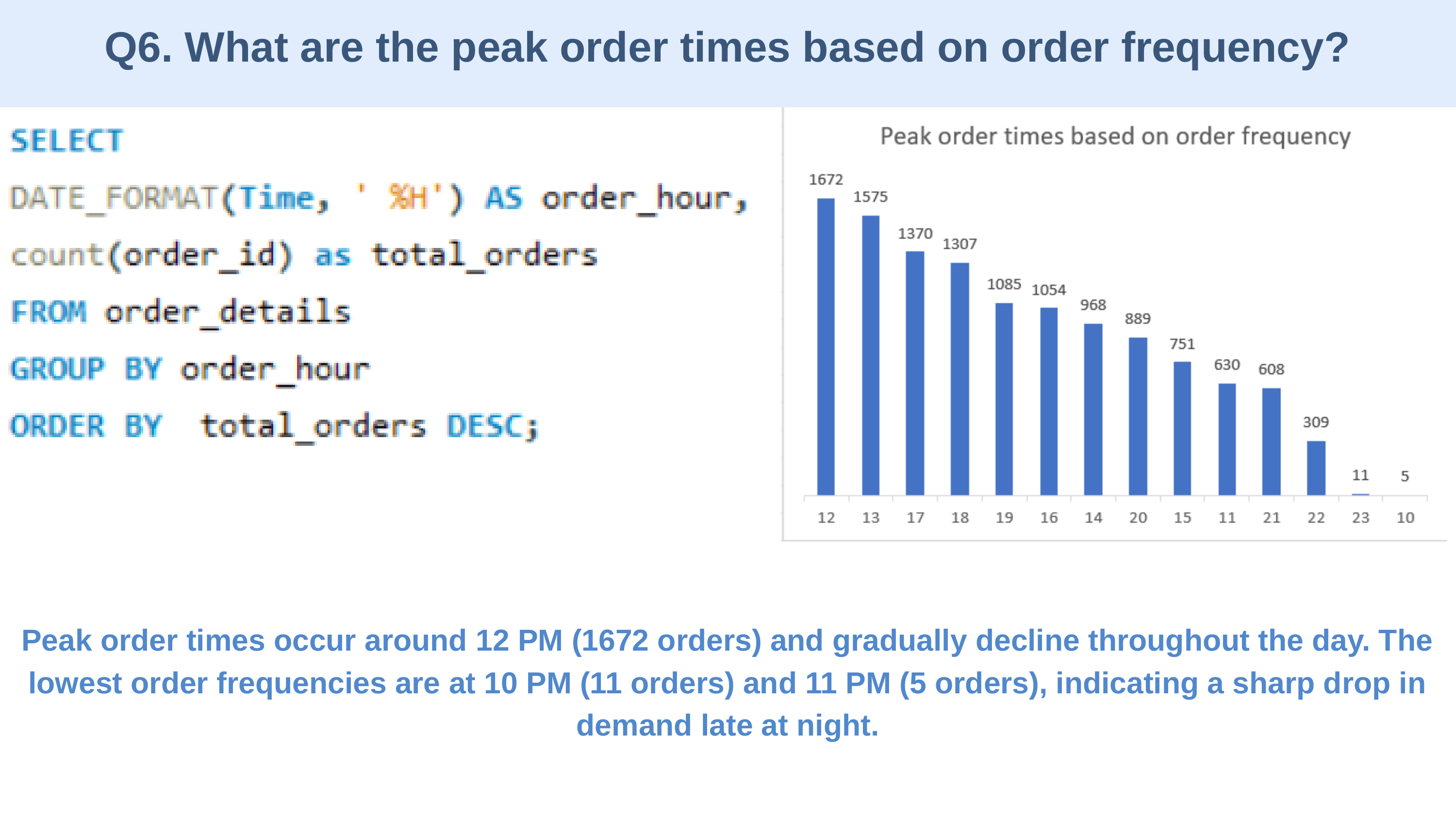

Q6. What are the peak order times based on order frequency?

Peak order times occur around 12 PM (1672 orders) and gradually decline throughout the day. The lowest order frequencies are at 10 PM (11 orders) and 11 PM (5 orders), indicating a sharp drop in demand late at night.